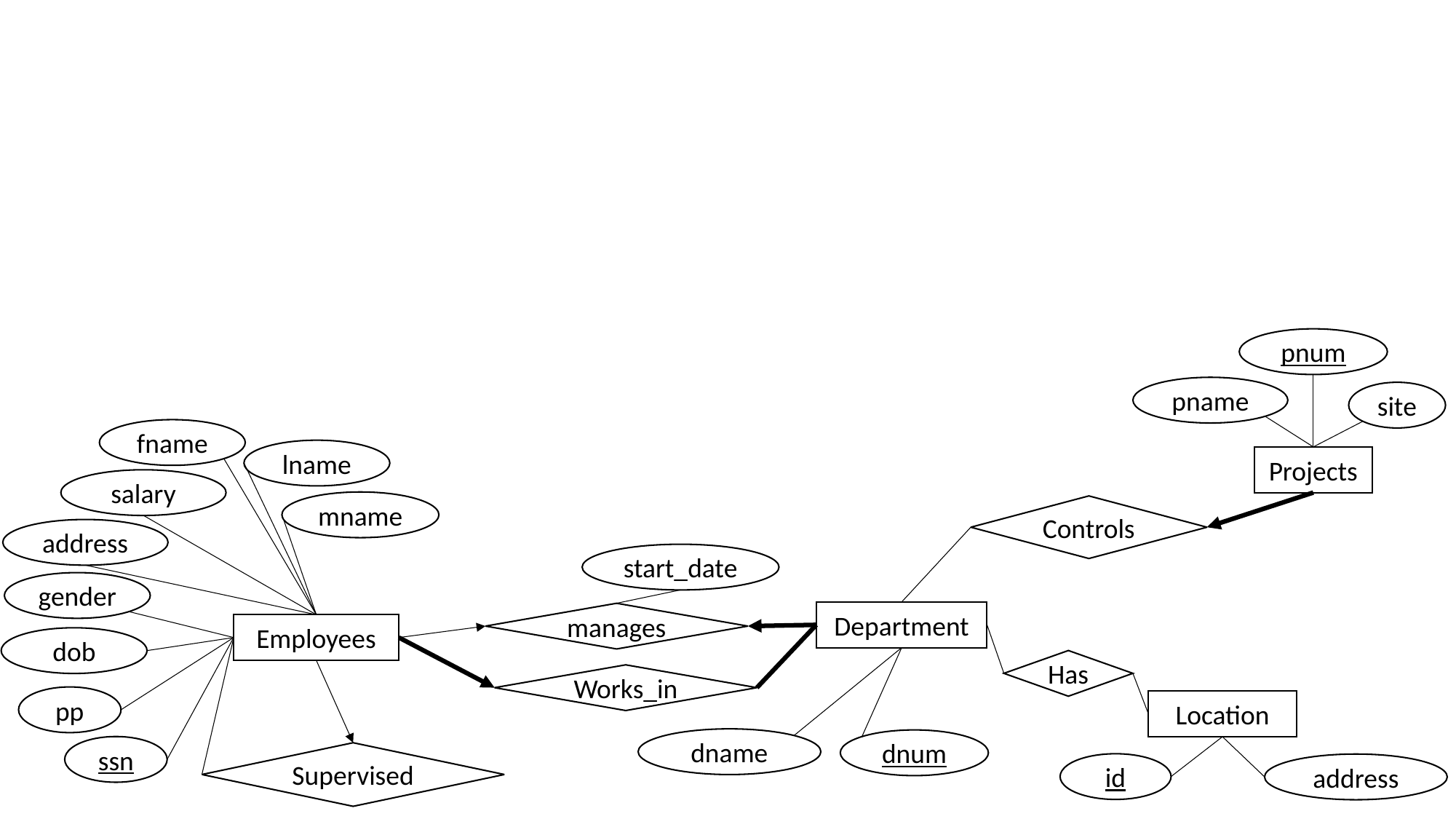

pnum
pname
site
fname
lname
Projects
salary
mname
Controls
address
start_date
gender
Department
manages
Employees
dob
Has
Works_in
pp
Location
dname
dnum
ssn
Supervised
id
address